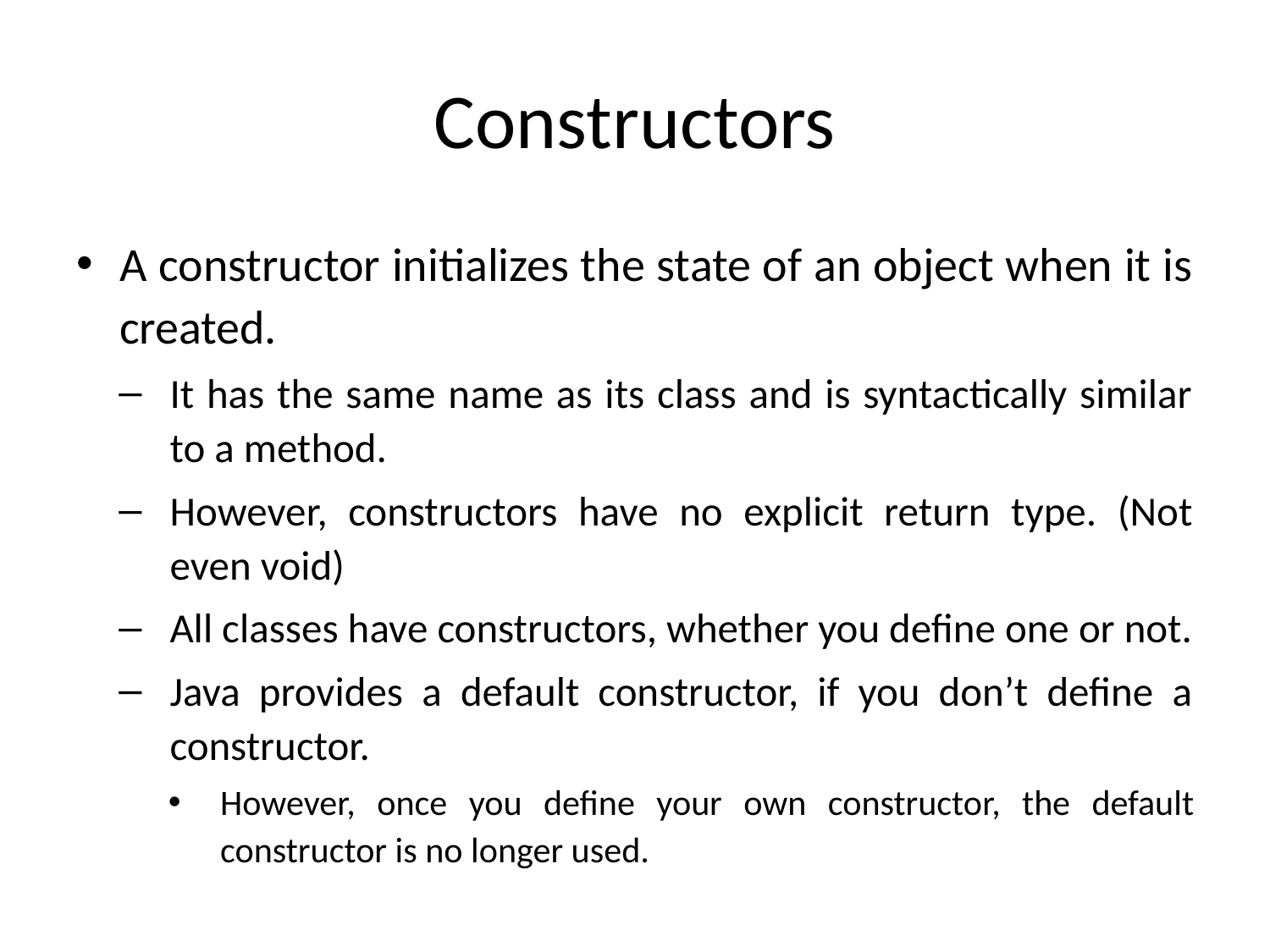

# Constructors
A constructor initializes the state of an object when it is created.
It has the same name as its class and is syntactically similar to a method.
However, constructors have no explicit return type. (Not even void)
All classes have constructors, whether you define one or not.
Java provides a default constructor, if you don’t define a constructor.
However, once you define your own constructor, the default constructor is no longer used.